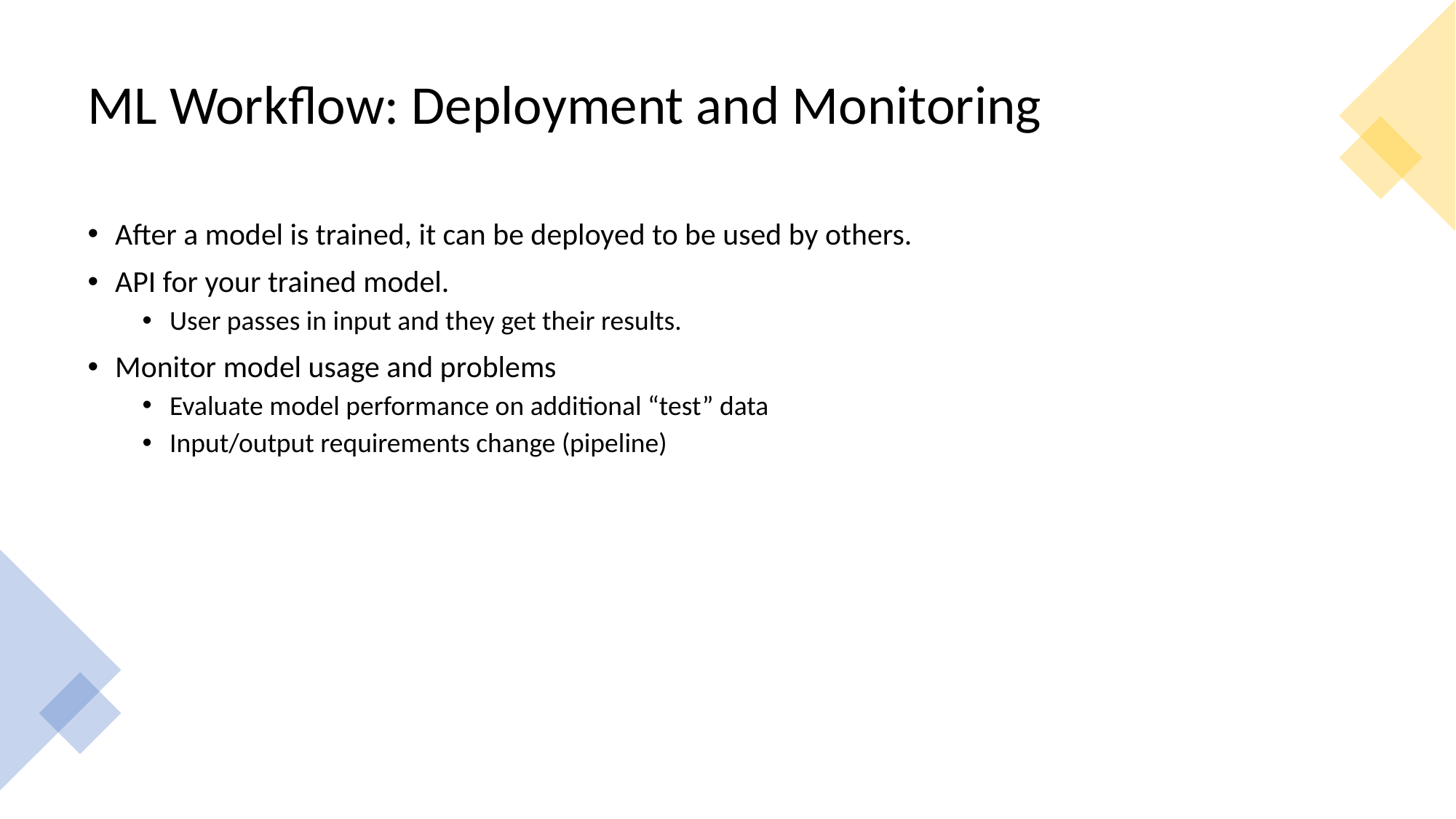

# ML Workflow: Deployment and Monitoring
After a model is trained, it can be deployed to be used by others.
API for your trained model.
User passes in input and they get their results.
Monitor model usage and problems
Evaluate model performance on additional “test” data
Input/output requirements change (pipeline)